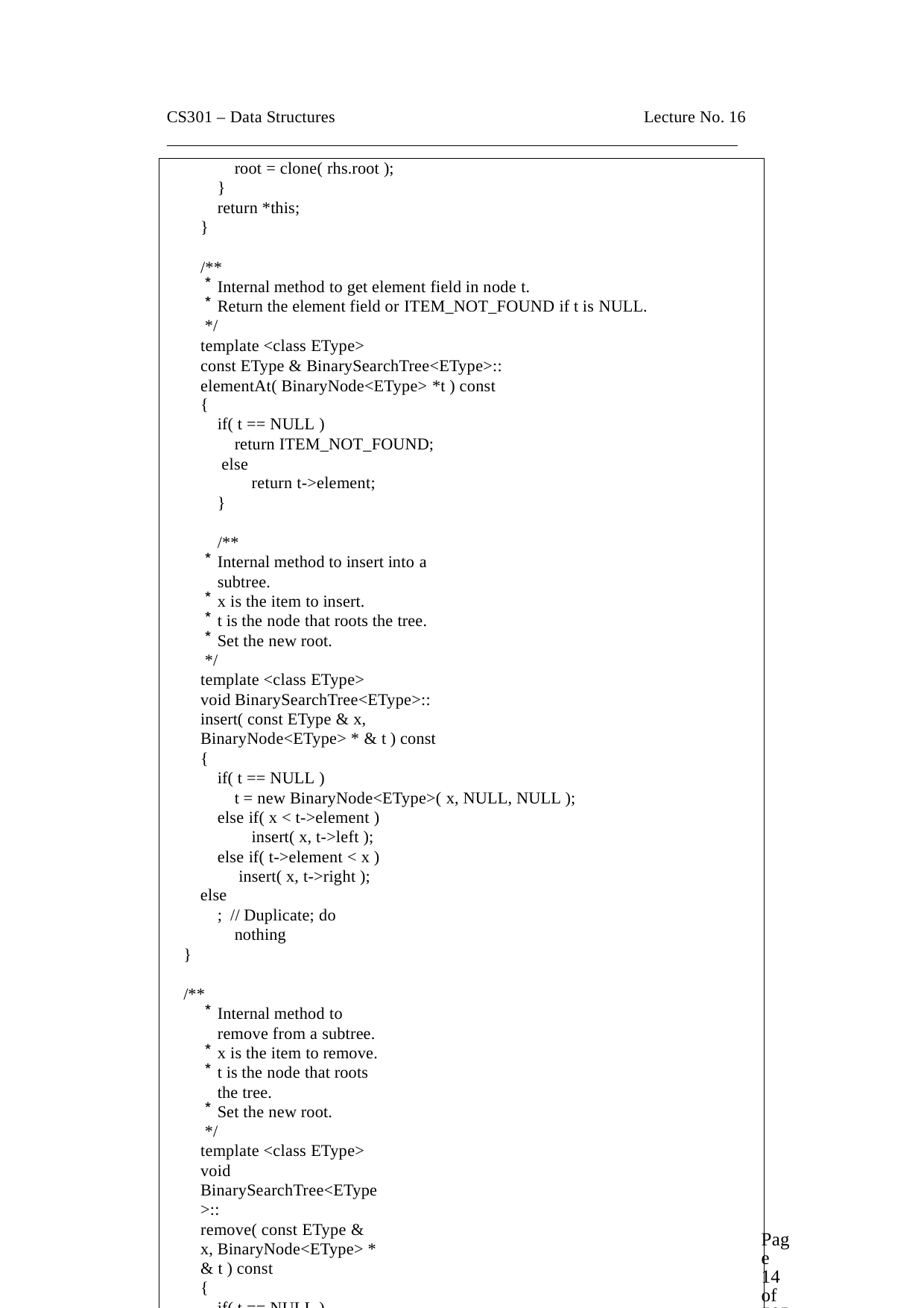

CS301 – Data Structures	Lecture No. 16

root = clone( rhs.root );
}
return *this;
}

/**
Internal method to get element field in node t.
Return the element field or ITEM_NOT_FOUND if t is NULL.
*/
template <class EType>
const EType & BinarySearchTree<EType>::  elementAt( BinaryNode<EType> *t ) const
{
if( t == NULL )
return ITEM_NOT_FOUND;  else
return t->element;
}

/**
Internal method to insert into a subtree.
x is the item to insert.
t is the node that roots the tree.
Set the new root.
*/
template <class EType>
void BinarySearchTree<EType>::
insert( const EType & x, BinaryNode<EType> * & t ) const
{
if( t == NULL )
t = new BinaryNode<EType>( x, NULL, NULL );  else if( x < t->element )
insert( x, t->left );
else if( t->element < x )  insert( x, t->right );
else
;  // Duplicate; do nothing
}

/**
Internal method to remove from a subtree.
x is the item to remove.
t is the node that roots the tree.
Set the new root.
*/
template <class EType>
void BinarySearchTree<EType>::
remove( const EType & x, BinaryNode<EType> * & t ) const
{
if( t == NULL )
Page 14 of 505